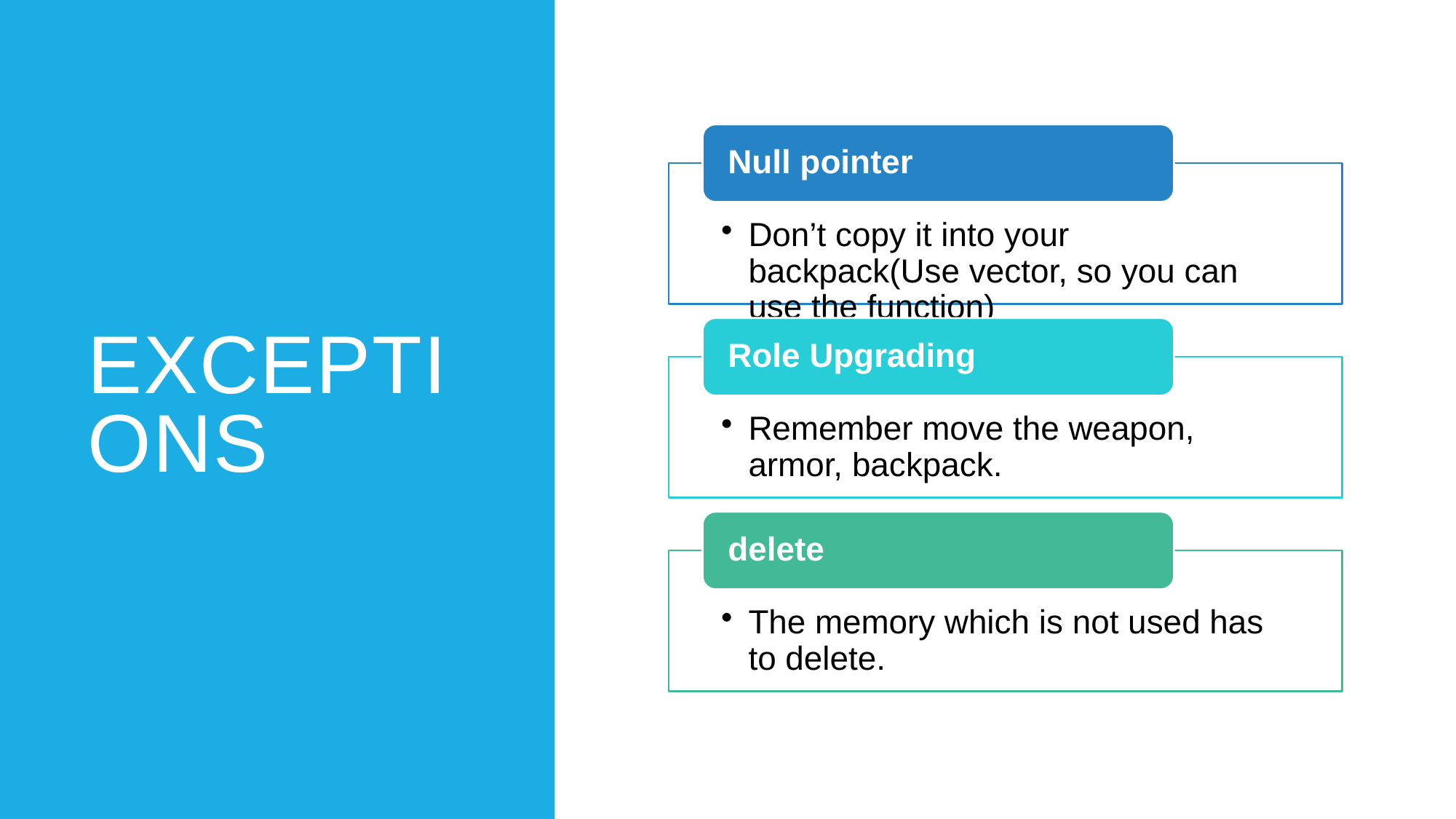

# exceptions
Don’t copy it into your backpack(Use vector, so you can use the function)
Null pointer
Remember move the weapon, armor, backpack.
Role Upgrading
The memory which is not used has to delete.
delete